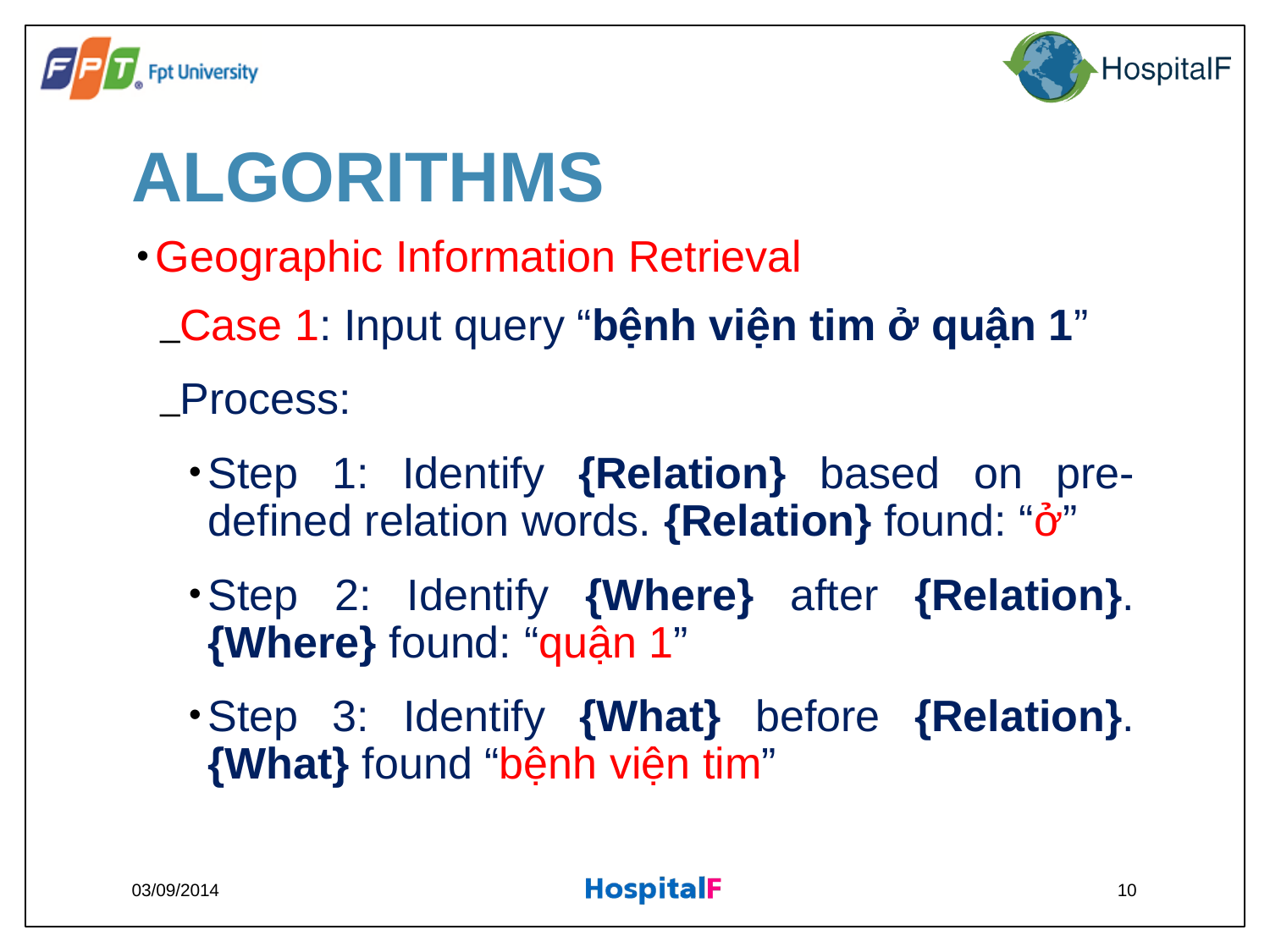

# ALGORITHMS
Geographic Information Retrieval
Case 1: Input query “bệnh viện tim ở quận 1”
Process:
Step 1: Identify {Relation} based on pre-defined relation words. {Relation} found: “ở”
Step 2: Identify {Where} after {Relation}. {Where} found: “quận 1”
Step 3: Identify {What} before {Relation}. {What} found “bệnh viện tim”
03/09/2014
10